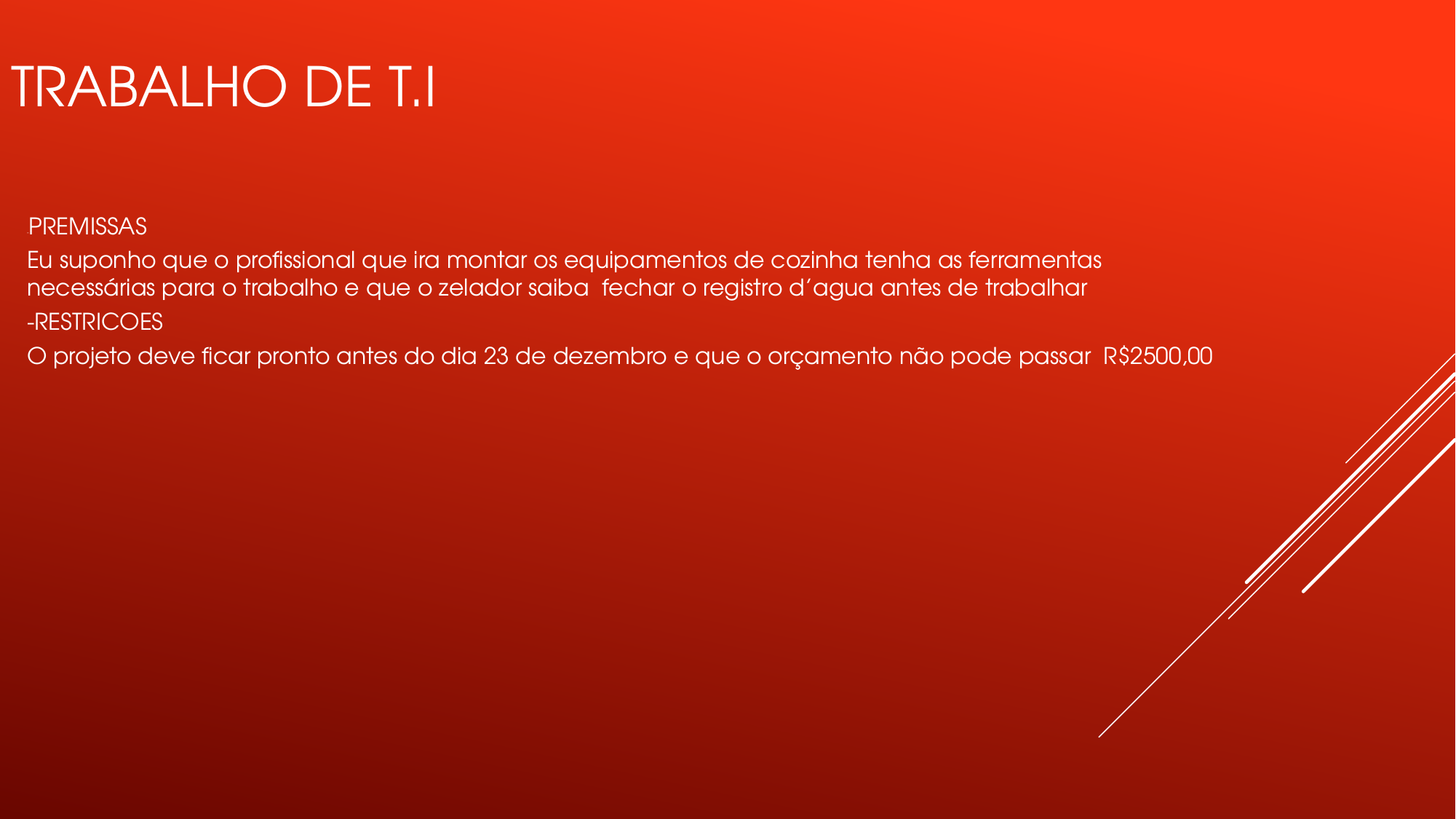

# Trabalho de T.I
-PREMISSAS
Eu suponho que o profissional que ira montar os equipamentos de cozinha tenha as ferramentas necessárias para o trabalho e que o zelador saiba  fechar o registro d’agua antes de trabalhar
-RESTRICOES
O projeto deve ficar pronto antes do dia 23 de dezembro e que o orçamento não pode passar  R$2500,00